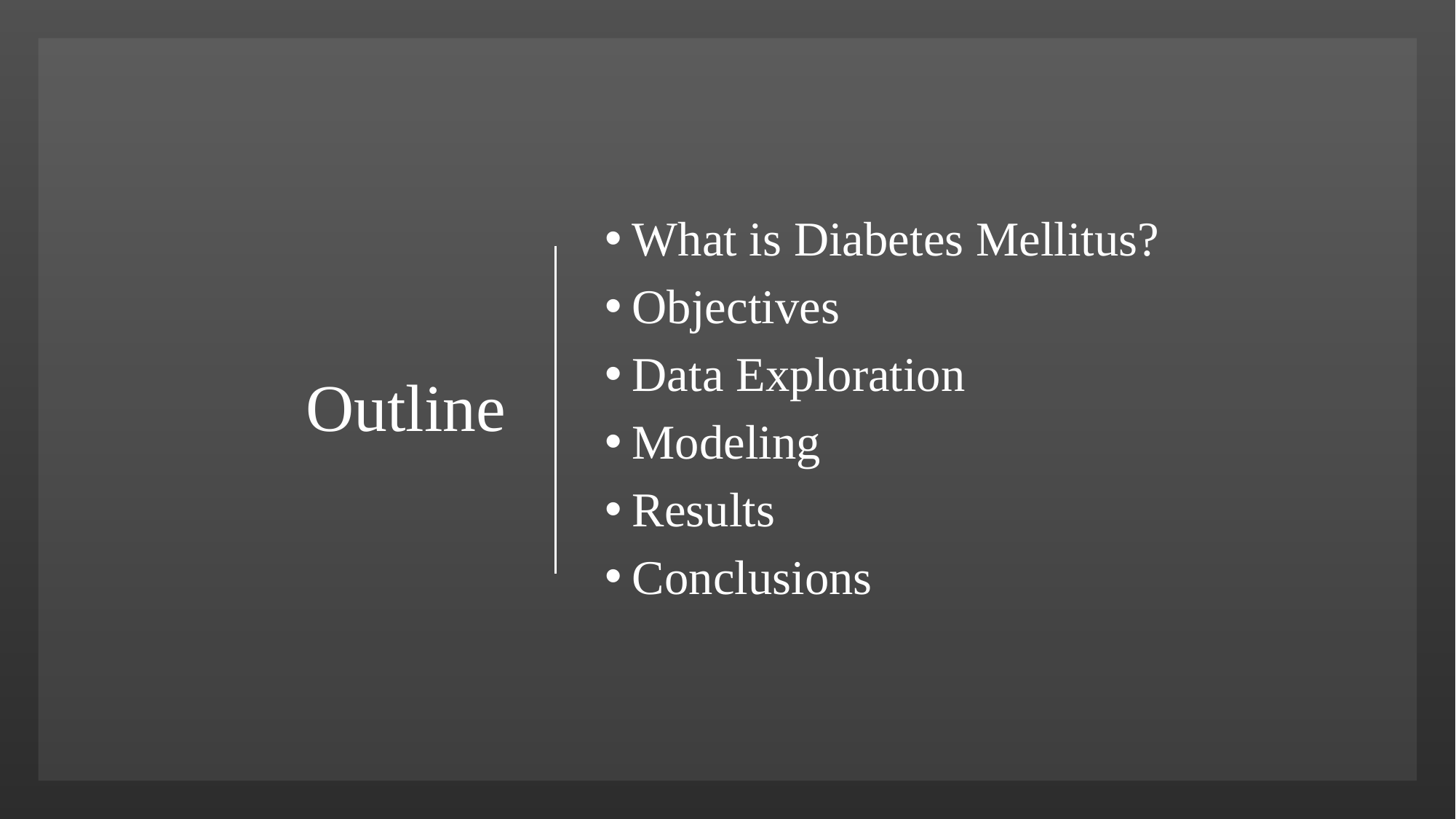

# Outline
What is Diabetes Mellitus?
Objectives
Data Exploration
Modeling
Results
Conclusions